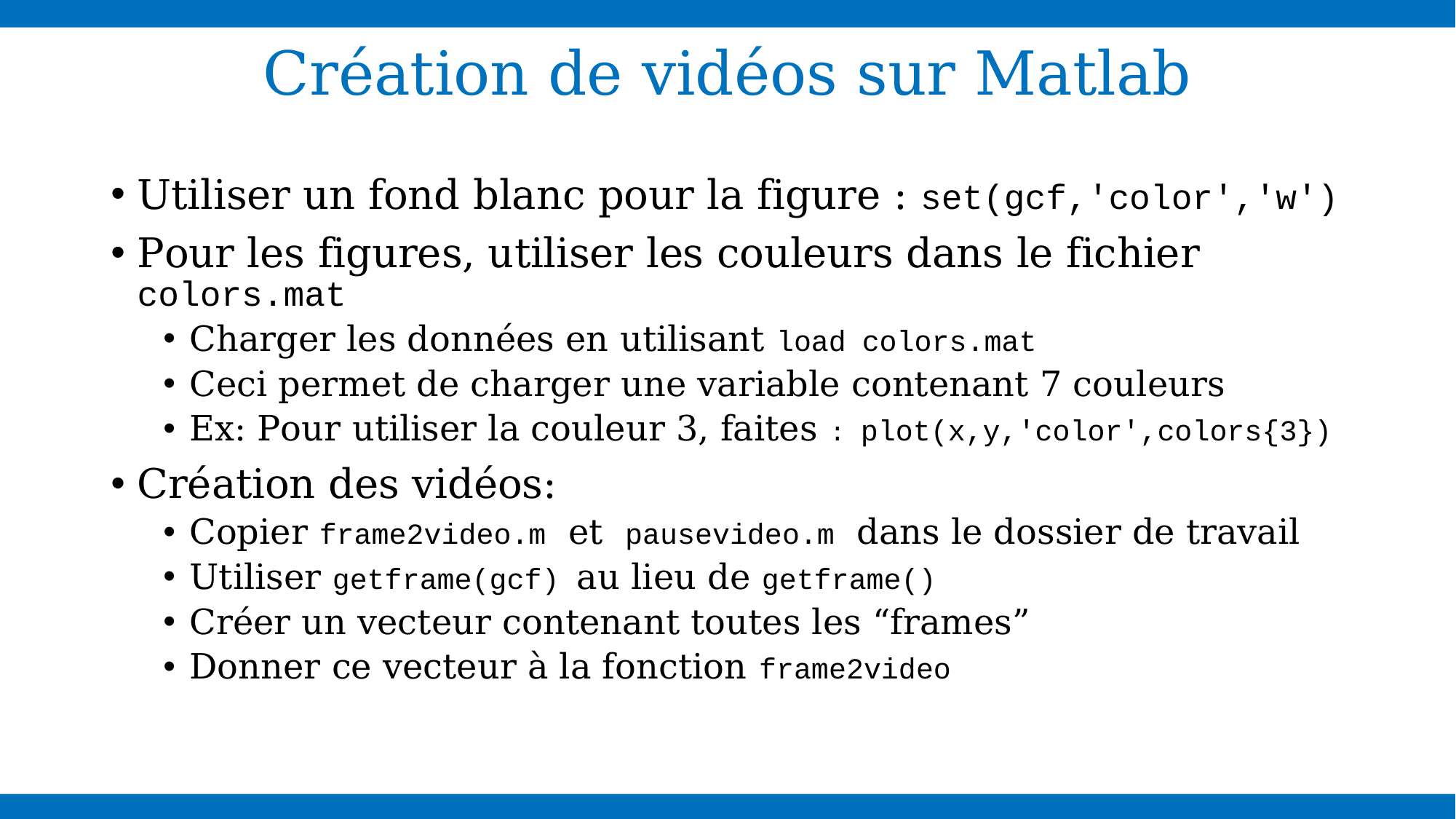

# Création de vidéos sur Matlab
Utiliser un fond blanc pour la figure : set(gcf,'color','w')
Pour les figures, utiliser les couleurs dans le fichier colors.mat
Charger les données en utilisant load colors.mat
Ceci permet de charger une variable contenant 7 couleurs
Ex: Pour utiliser la couleur 3, faites : plot(x,y,'color',colors{3})
Création des vidéos:
Copier frame2video.m  et  pausevideo.m  dans le dossier de travail
Utiliser getframe(gcf) au lieu de getframe()
Créer un vecteur contenant toutes les “frames”
Donner ce vecteur à la fonction frame2video